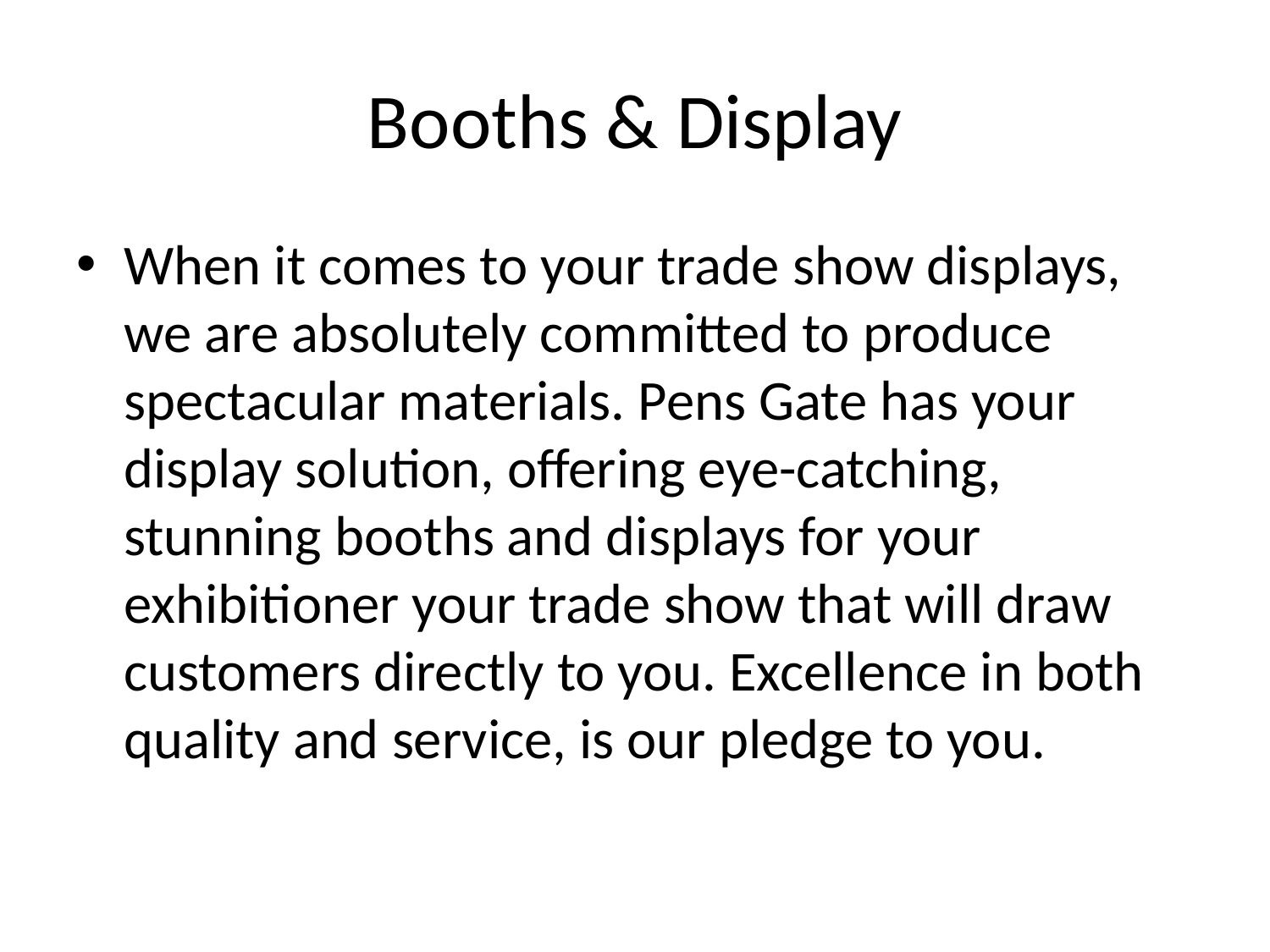

# Booths & Display
When it comes to your trade show displays, we are absolutely committed to produce spectacular materials. Pens Gate has your display solution, offering eye-catching, stunning booths and displays for your exhibitioner your trade show that will draw customers directly to you. Excellence in both quality and service, is our pledge to you.